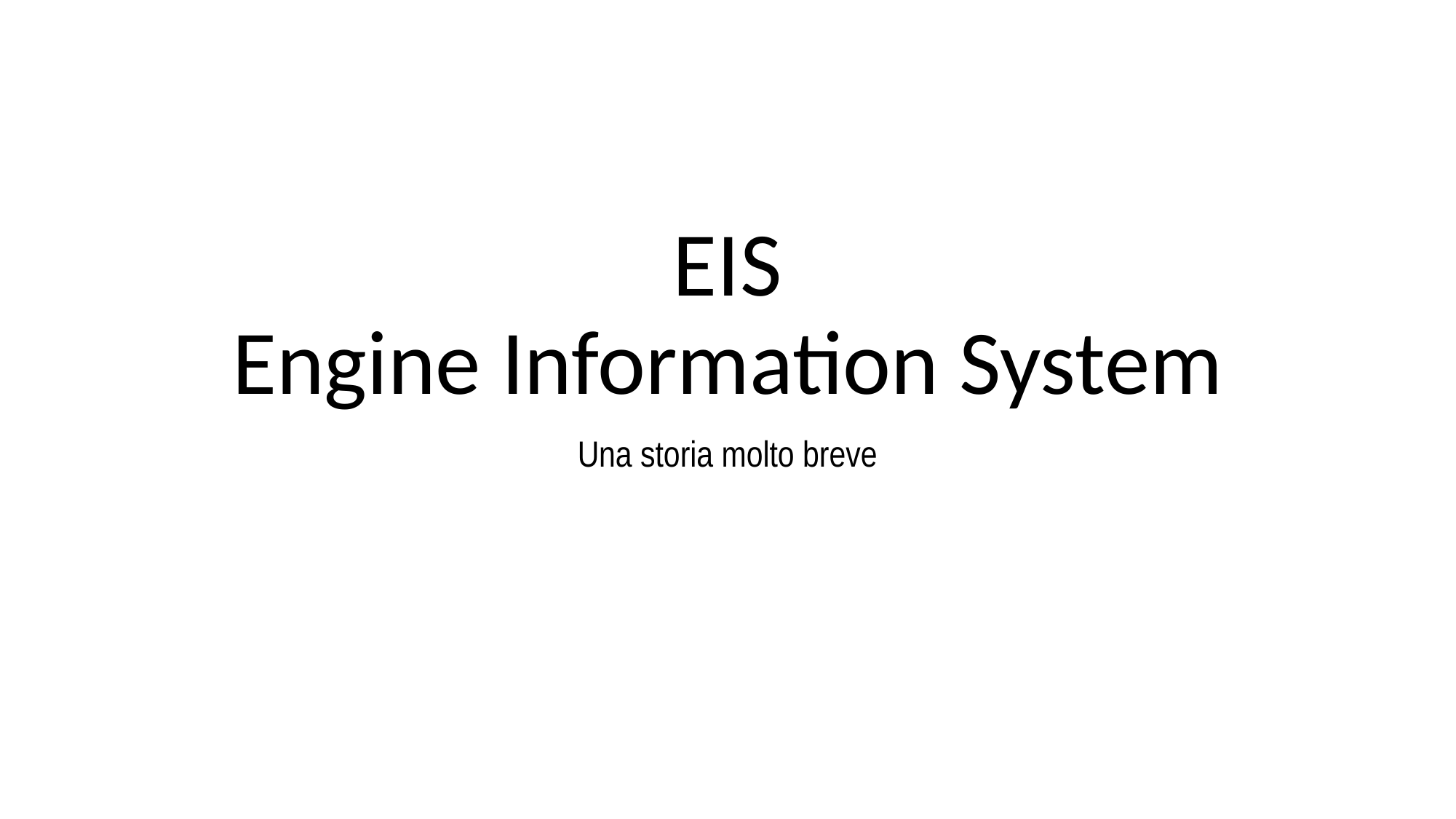

# EIS Engine Information System
Una storia molto breve